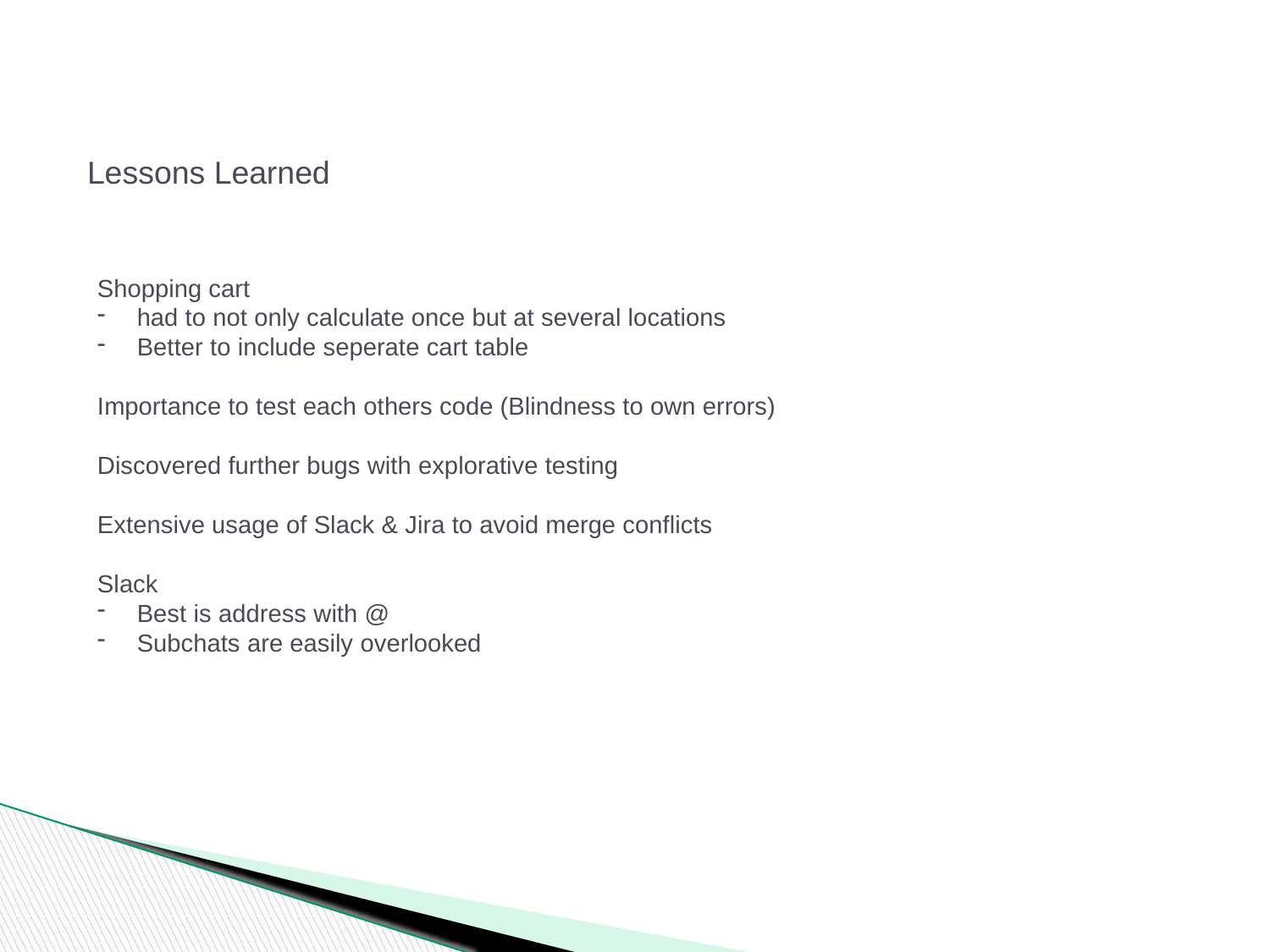

Lessons Learned
Shopping cart
had to not only calculate once but at several locations
Better to include seperate cart table

Importance to test each others code (Blindness to own errors)

Discovered further bugs with explorative testing

Extensive usage of Slack & Jira to avoid merge conflicts

Slack
Best is address with @
Subchats are easily overlooked